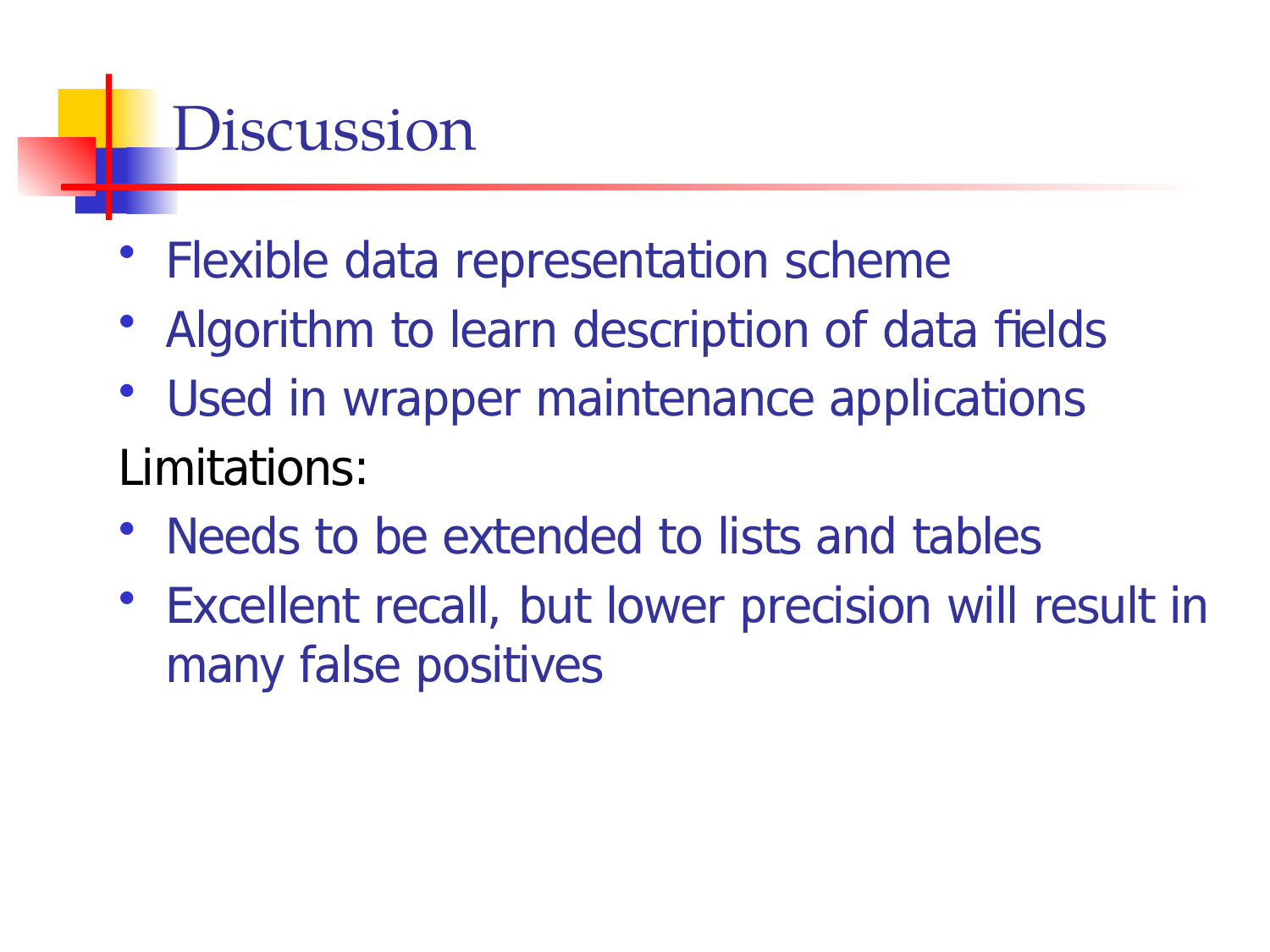

# Discussion
Flexible data representation scheme
Algorithm to learn description of data fields
Used in wrapper maintenance applications
Limitations:
Needs to be extended to lists and tables
Excellent recall, but lower precision will result in many false positives